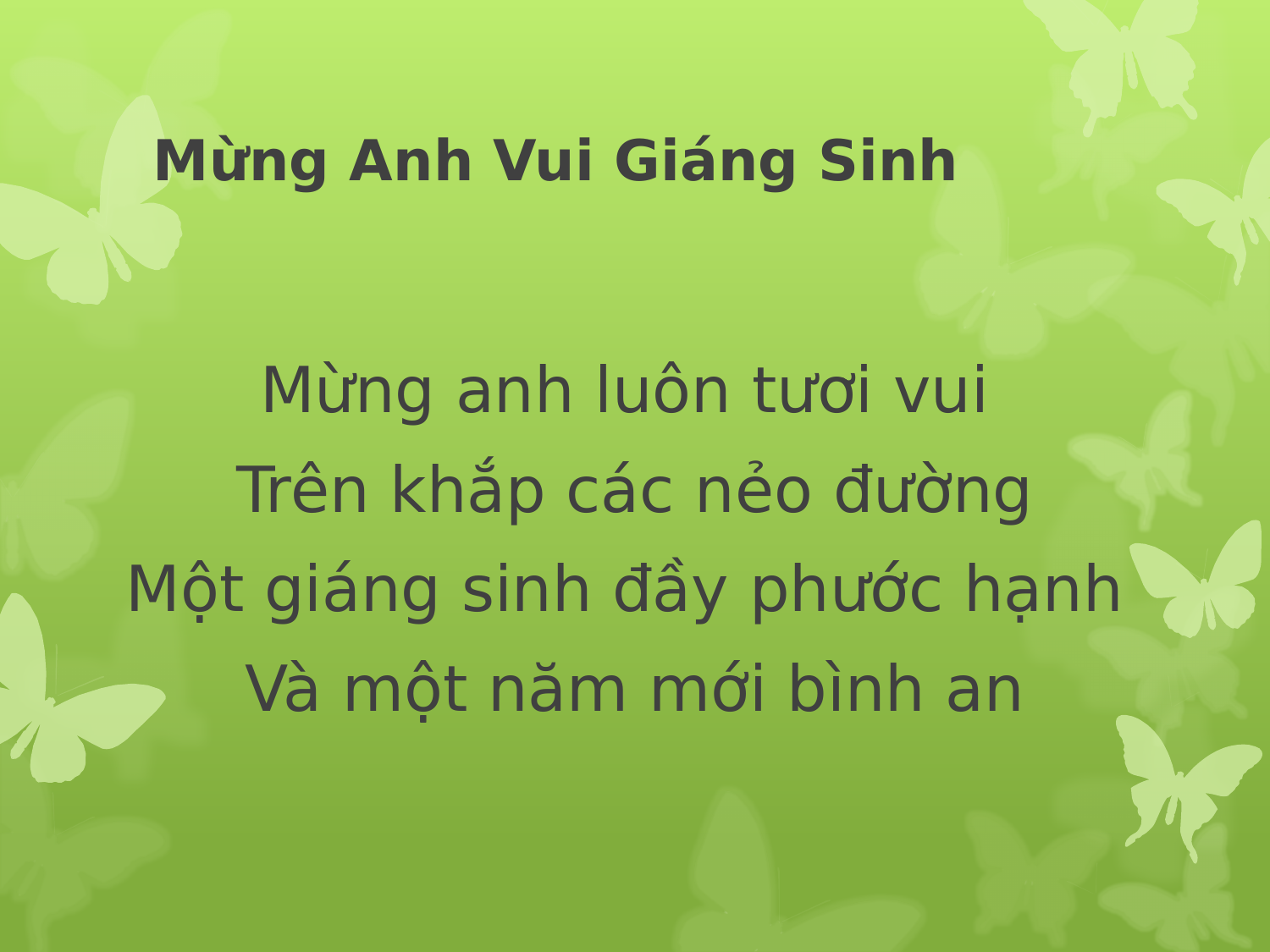

# Mừng Anh Vui Giáng Sinh
Mừng anh luôn tươi vui
Trên khắp các nẻo đường
Một giáng sinh đầy phước hạnh
Và một năm mới bình an